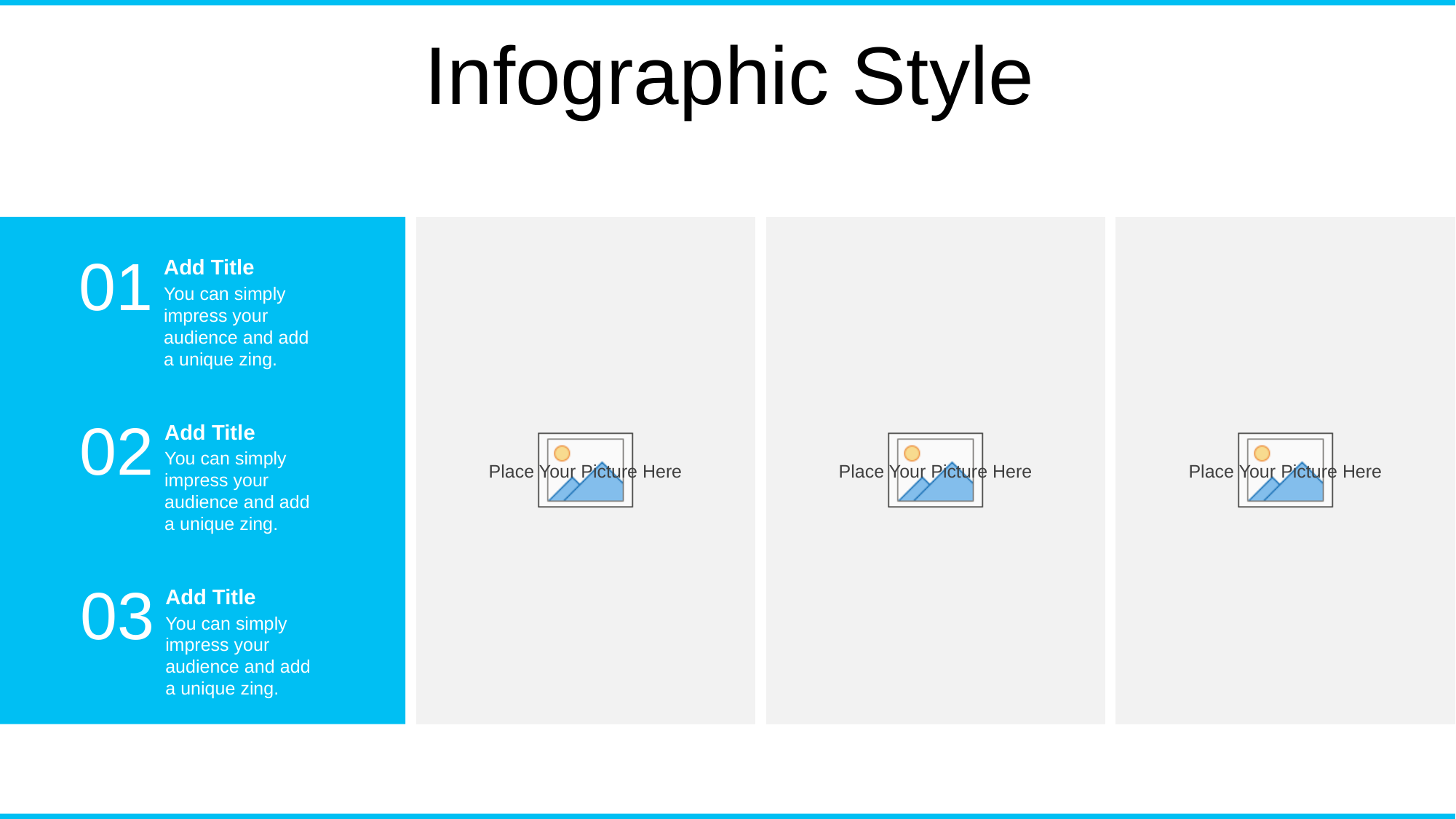

Infographic Style

01
Add Title
You can simply impress your audience and add a unique zing.
02
Add Title
You can simply impress your audience and add a unique zing.
03
Add Title
You can simply impress your audience and add a unique zing.